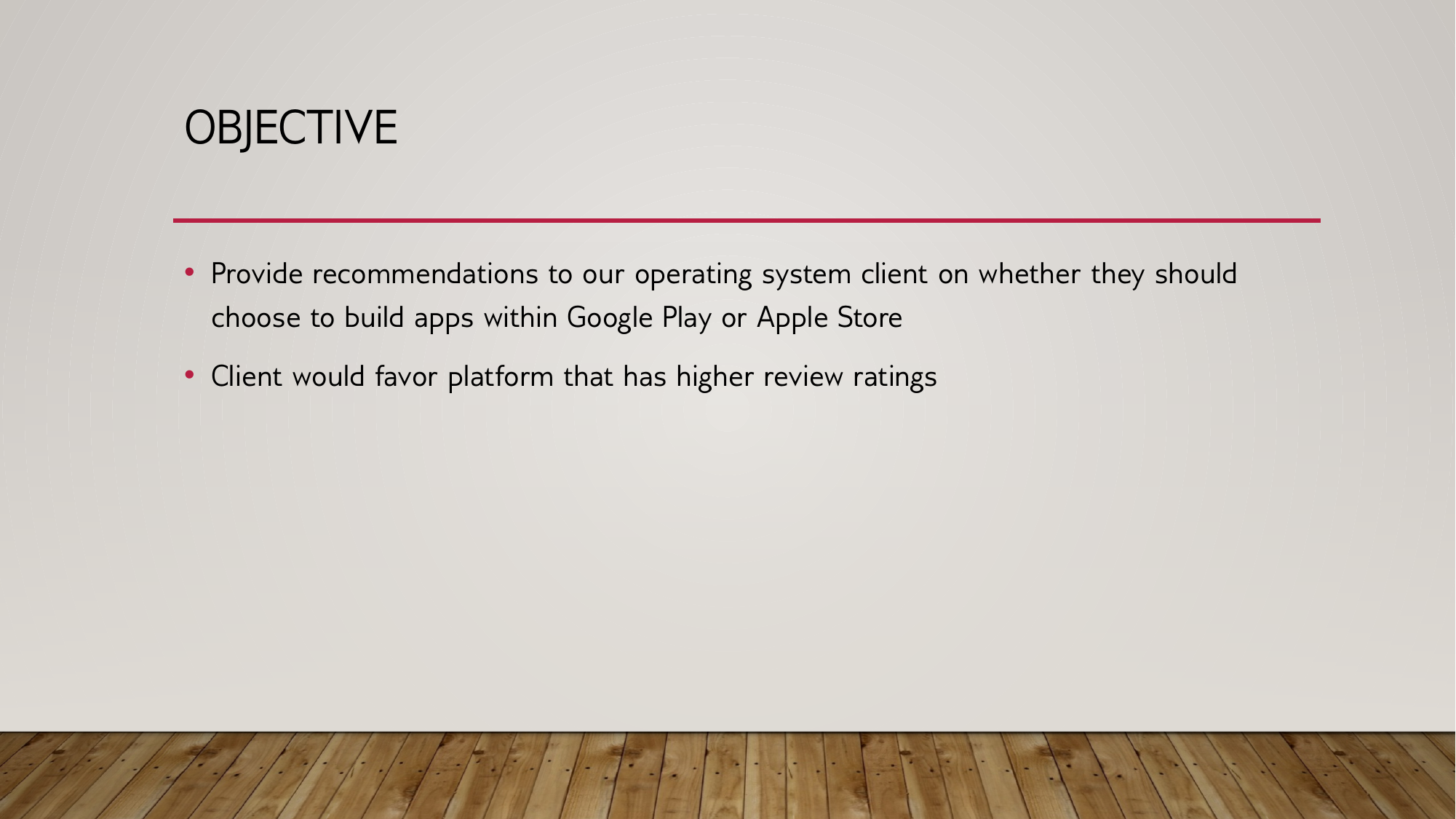

# Objective
Provide recommendations to our operating system client on whether they should choose to build apps within Google Play or Apple Store
Client would favor platform that has higher review ratings